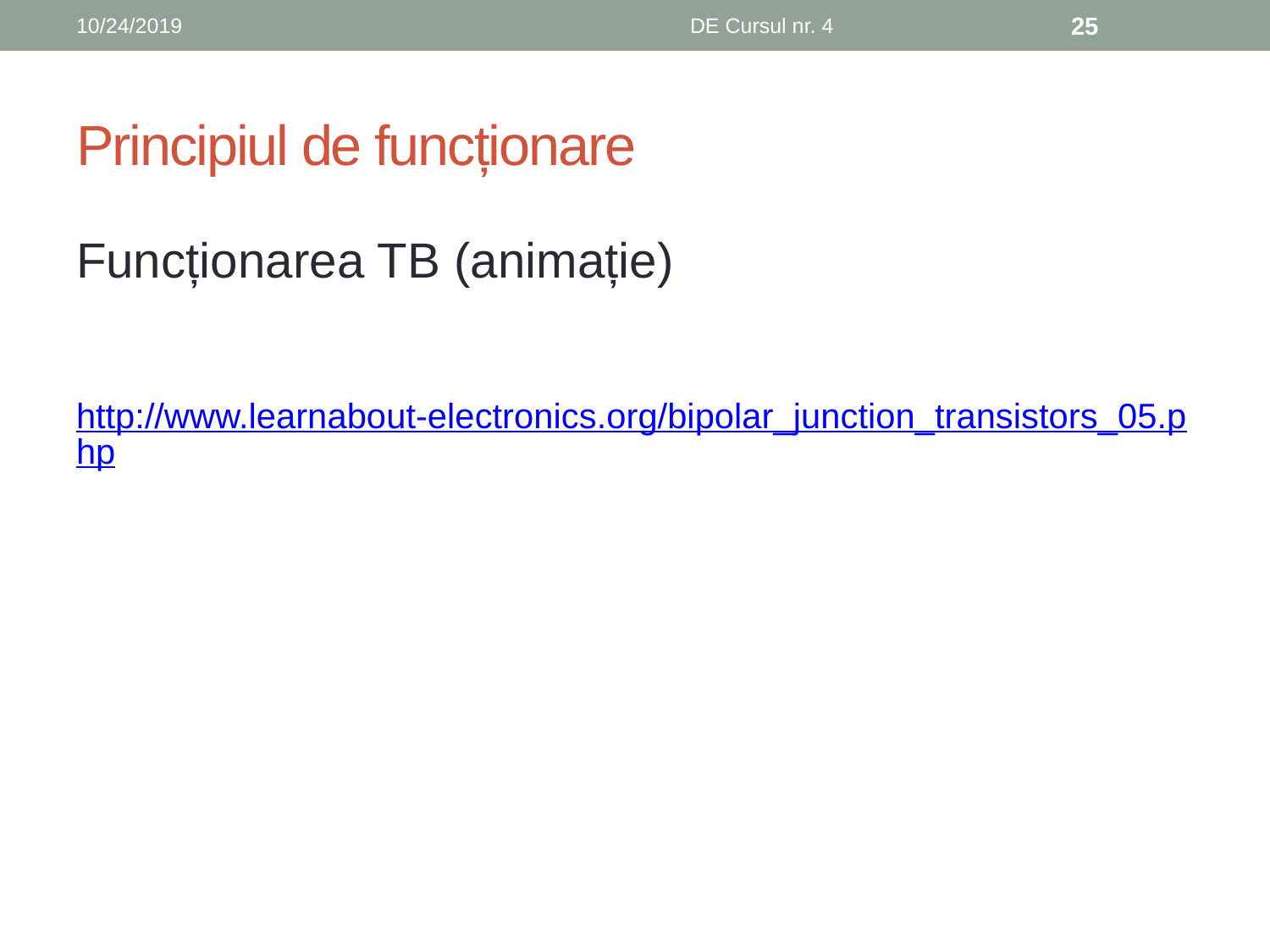

10/24/2019
DE Cursul nr. 4
25
# Principiul de funcționare
Funcționarea TB (animație)

http://www.learnabout-electronics.org/bipolar_junction_transistors_05.php